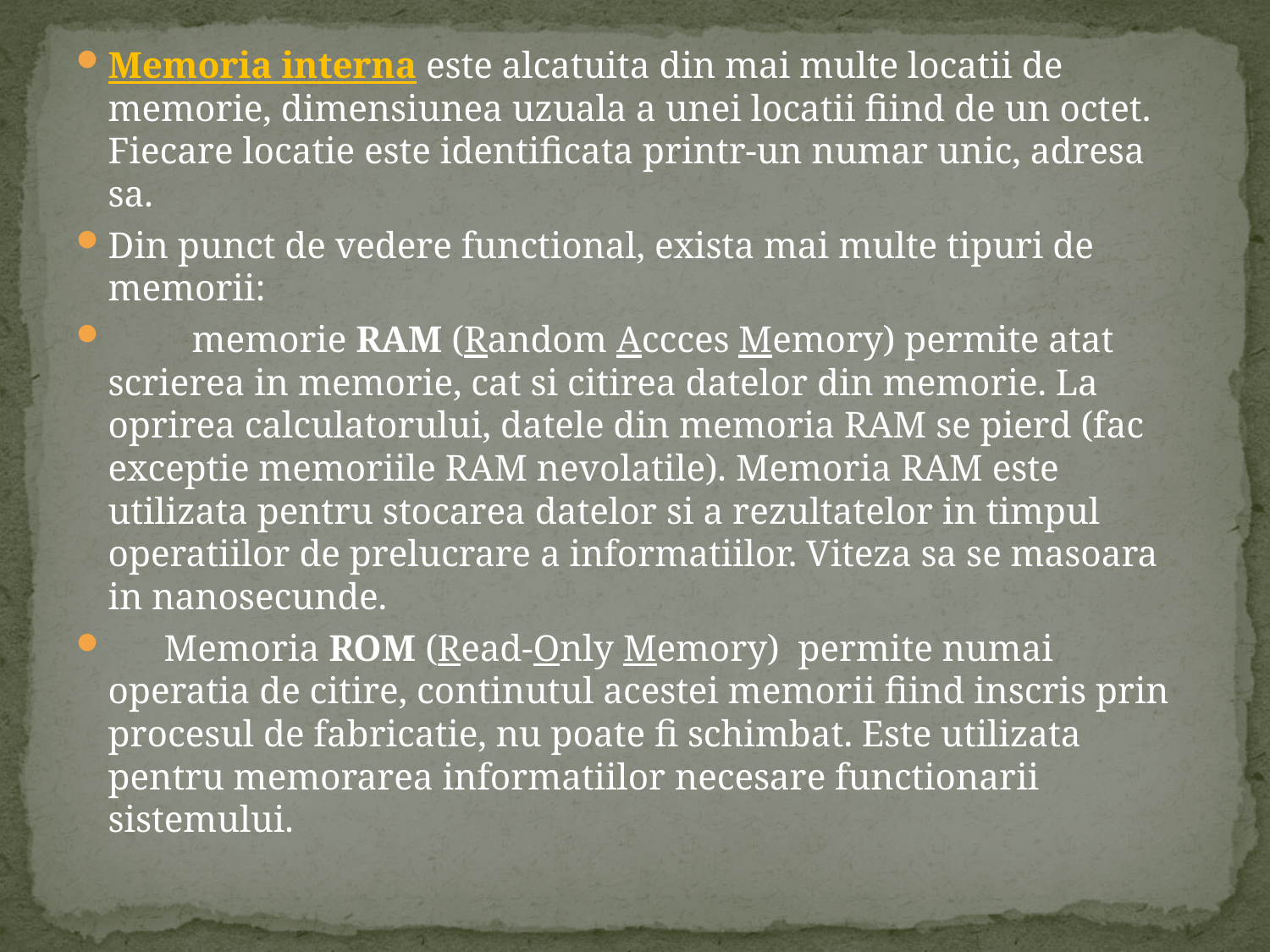

Memoria interna este alcatuita din mai multe locatii de memorie, dimensiunea uzuala a unei locatii fiind de un octet. Fiecare locatie este identificata printr-un numar unic, adresa sa.
Din punct de vedere functional, exista mai multe tipuri de memorii:
         memorie RAM (Random Accces Memory) permite atat scrierea in memorie, cat si citirea datelor din memorie. La oprirea calculatorului, datele din memoria RAM se pierd (fac exceptie memoriile RAM nevolatile). Memoria RAM este utilizata pentru stocarea datelor si a rezultatelor in timpul operatiilor de prelucrare a informatiilor. Viteza sa se masoara in nanosecunde.
      Memoria ROM (Read-Only Memory)  permite numai operatia de citire, continutul acestei memorii fiind inscris prin procesul de fabricatie, nu poate fi schimbat. Este utilizata pentru memorarea informatiilor necesare functionarii sistemului.